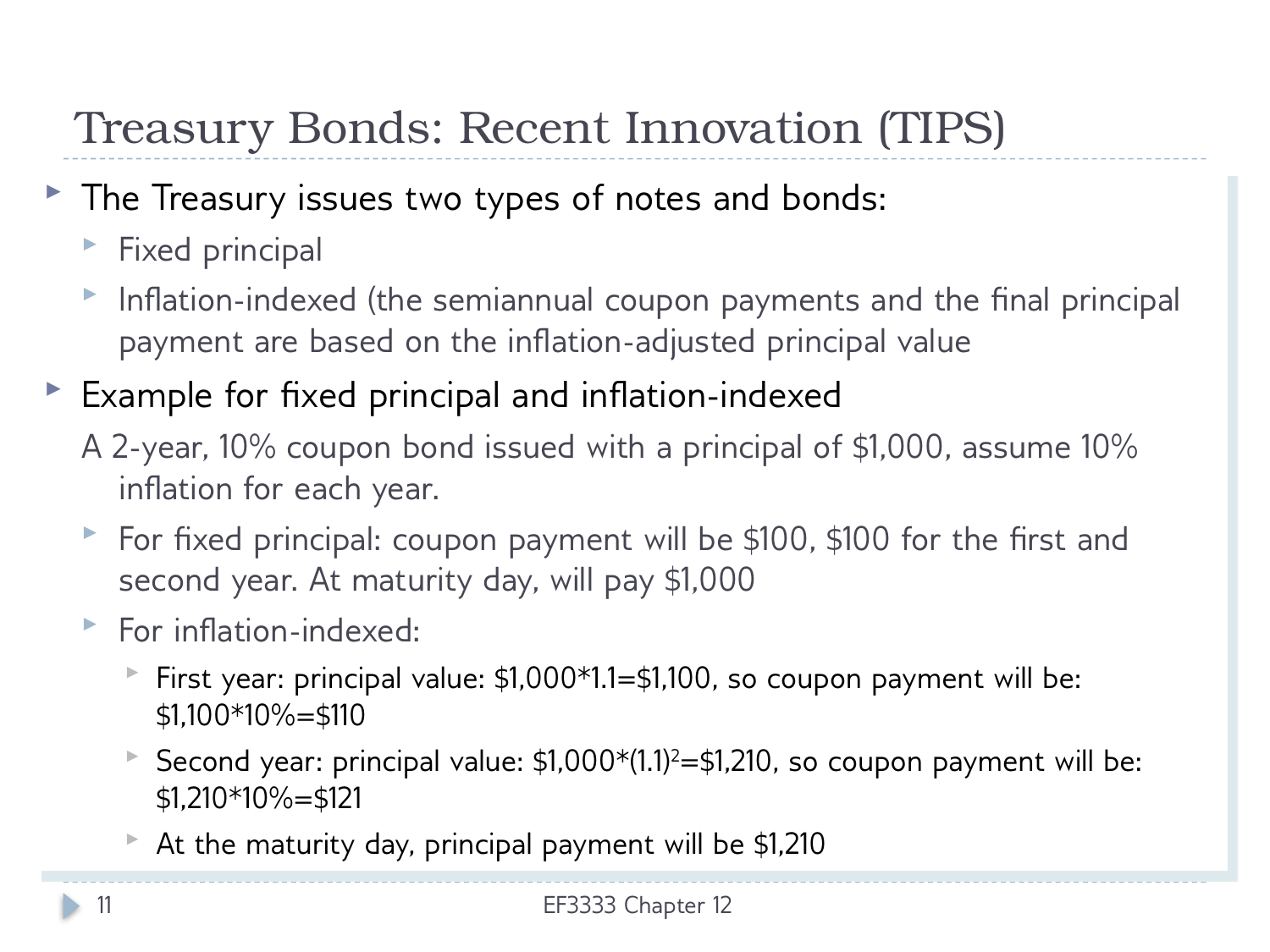

# Treasury Bonds: Recent Innovation (TIPS)
The Treasury issues two types of notes and bonds:
Fixed principal
Inflation-indexed (the semiannual coupon payments and the final principal payment are based on the inflation-adjusted principal value
Example for fixed principal and inflation-indexed
A 2-year, 10% coupon bond issued with a principal of $1,000, assume 10% inflation for each year.
For fixed principal: coupon payment will be $100, $100 for the first and second year. At maturity day, will pay $1,000
For inflation-indexed:
First year: principal value: $1,000*1.1=$1,100, so coupon payment will be: $1,100*10%=$110
Second year: principal value: $1,000*(1.1)2=$1,210, so coupon payment will be: $1,210*10%=$121
At the maturity day, principal payment will be $1,210
11
EF3333 Chapter 12